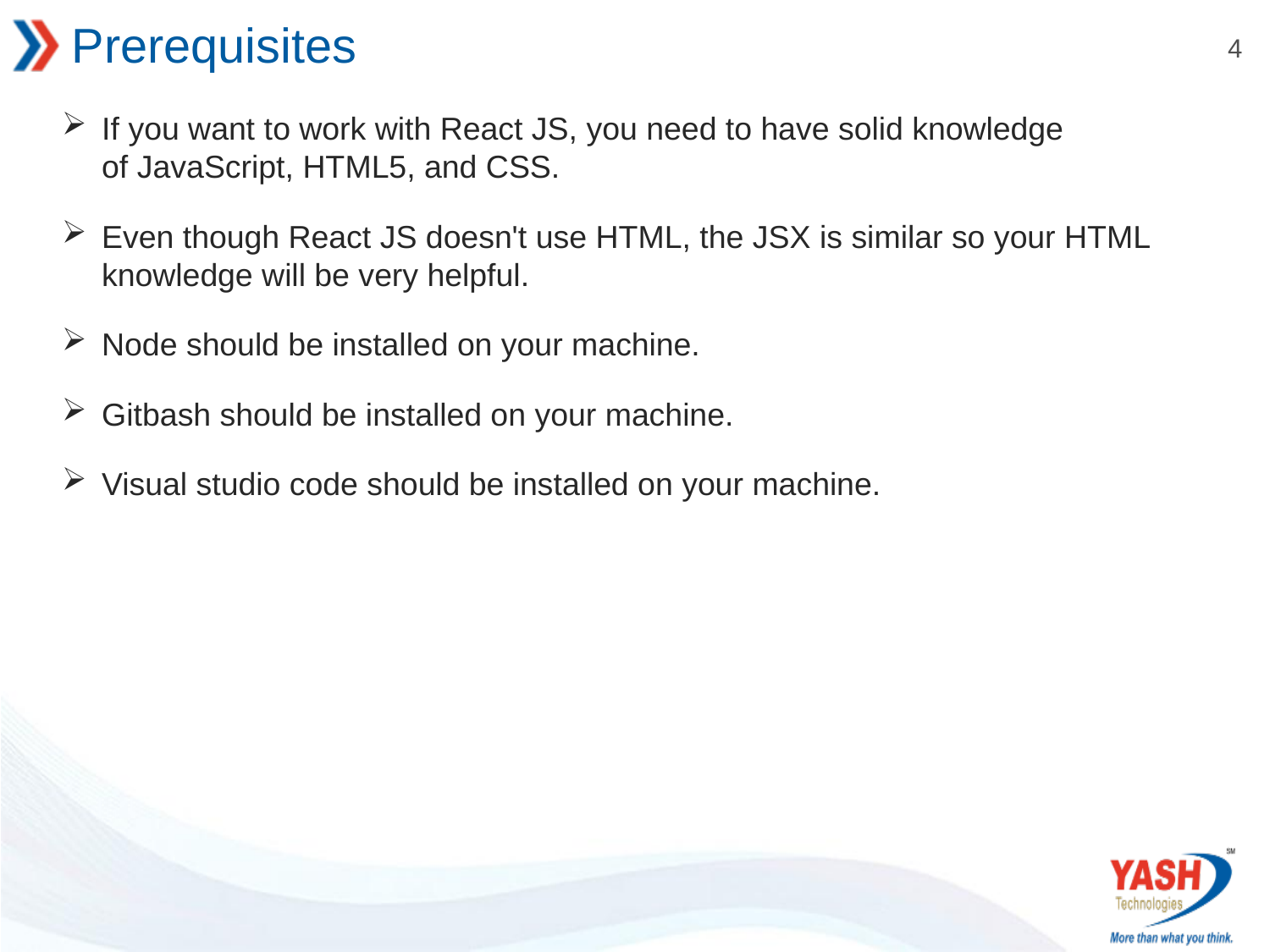

# Prerequisites
If you want to work with React JS, you need to have solid knowledge of JavaScript, HTML5, and CSS.
Even though React JS doesn't use HTML, the JSX is similar so your HTML knowledge will be very helpful.
Node should be installed on your machine.
Gitbash should be installed on your machine.
Visual studio code should be installed on your machine.